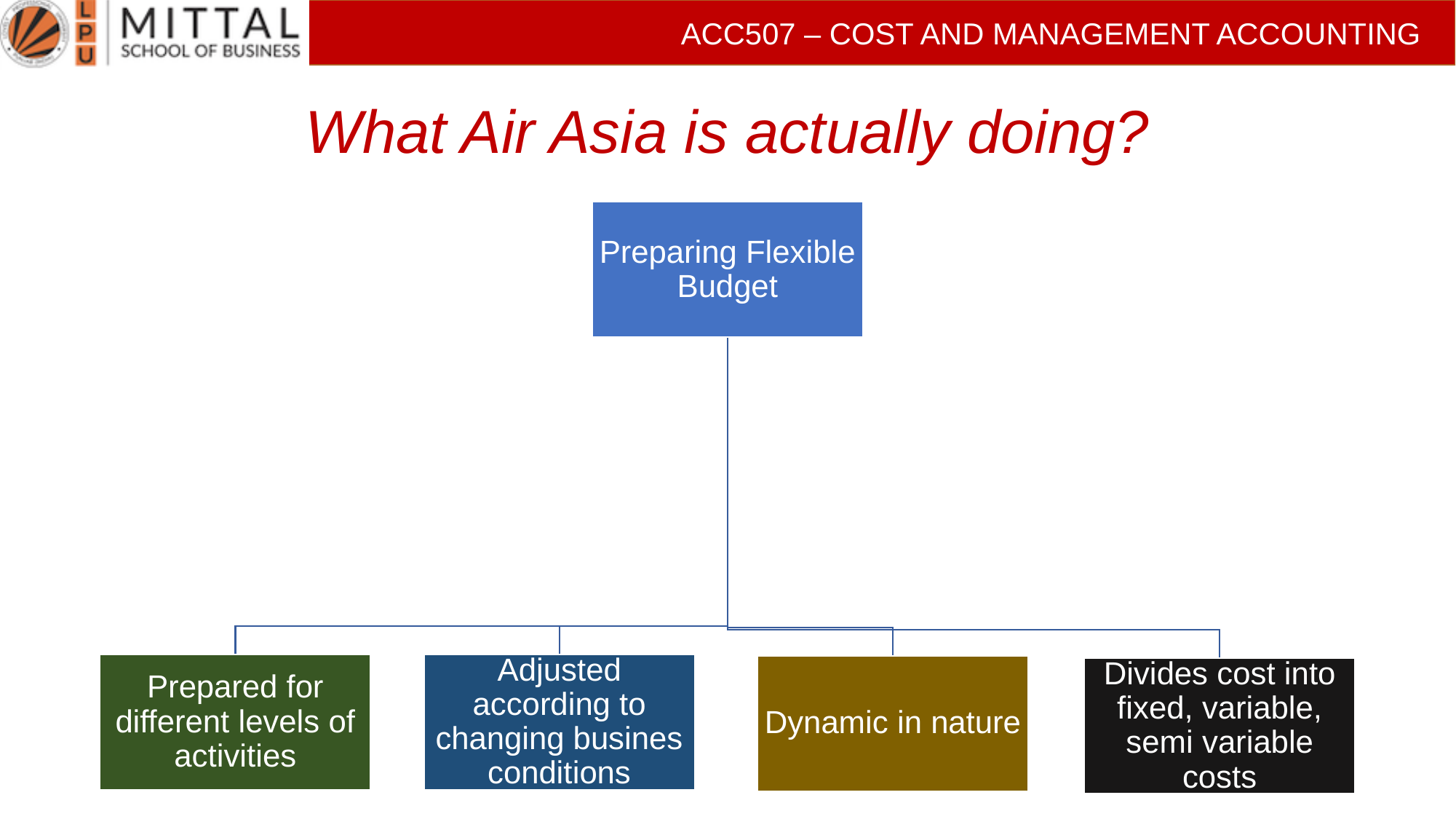

# What Air Asia is actually doing?
Preparing Flexible Budget
Prepared for different levels of activities
Adjusted according to changing busines conditions
Dynamic in nature
Divides cost into fixed, variable, semi variable costs